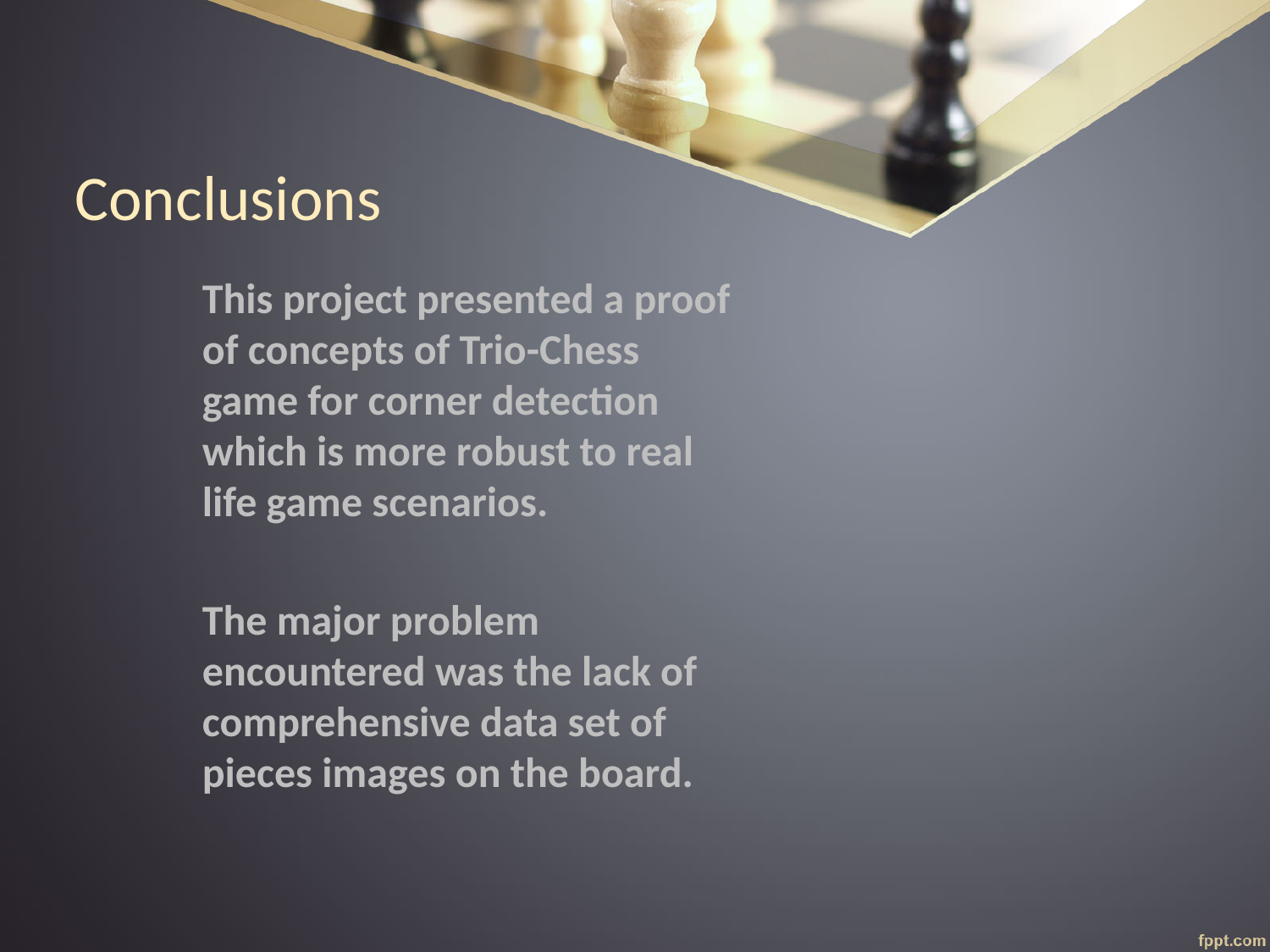

# Conclusions
This project presented a proof of concepts of Trio-Chess game for corner detection which is more robust to real life game scenarios.

The major problem encountered was the lack of comprehensive data set of pieces images on the board.